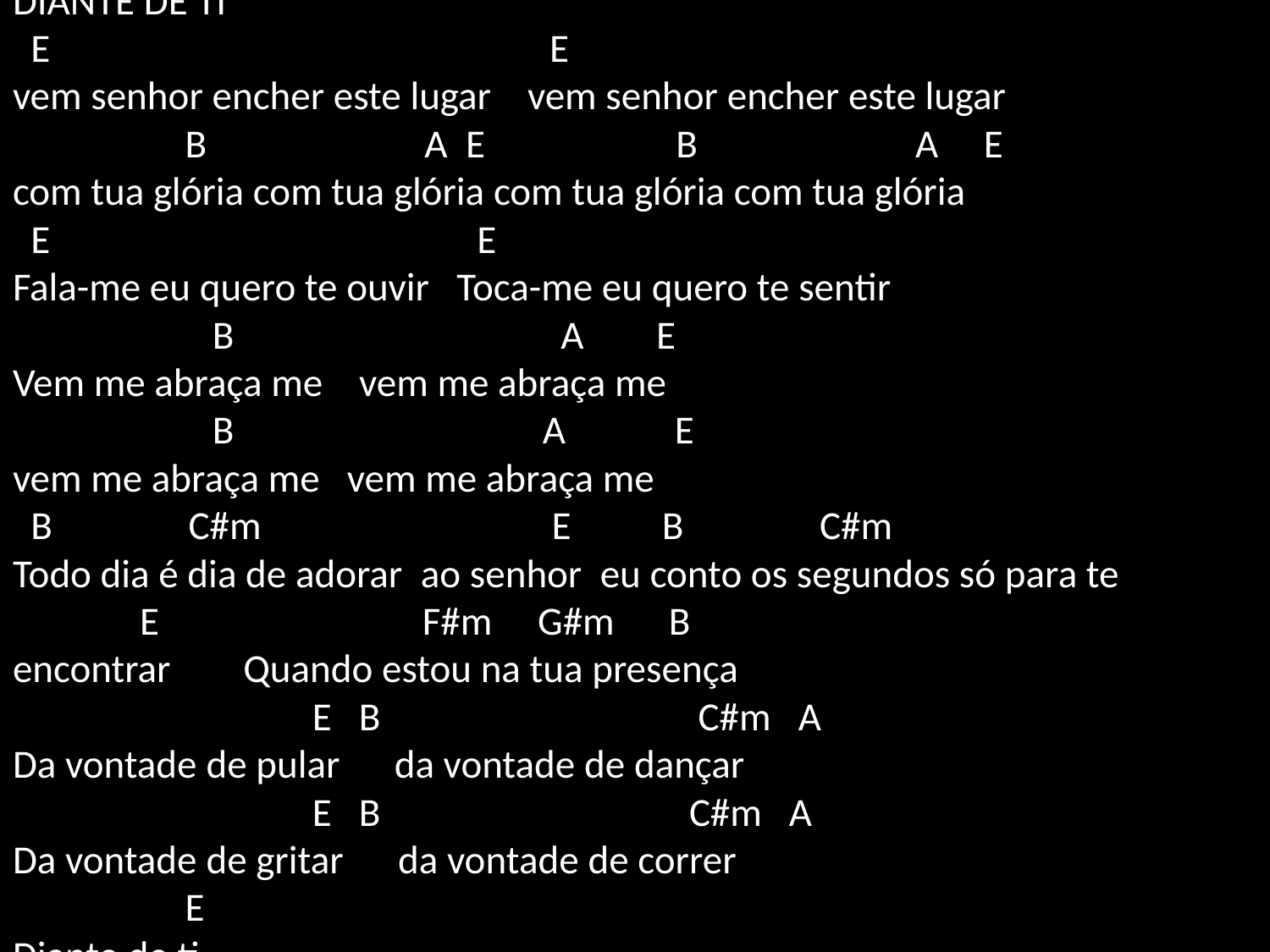

# DIANTE DE TI E                                                       E vem senhor encher este lugar    vem senhor encher este lugar B                        A  E                     B                        A     E com tua glória com tua glória com tua glória com tua glória E                                               E Fala-me eu quero te ouvir   Toca-me eu quero te sentir B                                    A        E Vem me abraça me    vem me abraça me B                                  A            E vem me abraça me   vem me abraça me B               C#m                                E          B               C#m Todo dia é dia de adorar  ao senhor  eu conto os segundos só para te E                             F#m     G#m      B encontrar        Quando estou na tua presença E   B                                   C#m   A Da vontade de pular      da vontade de dançar E   B                                  C#m   A Da vontade de gritar      da vontade de correr E Diante de ti